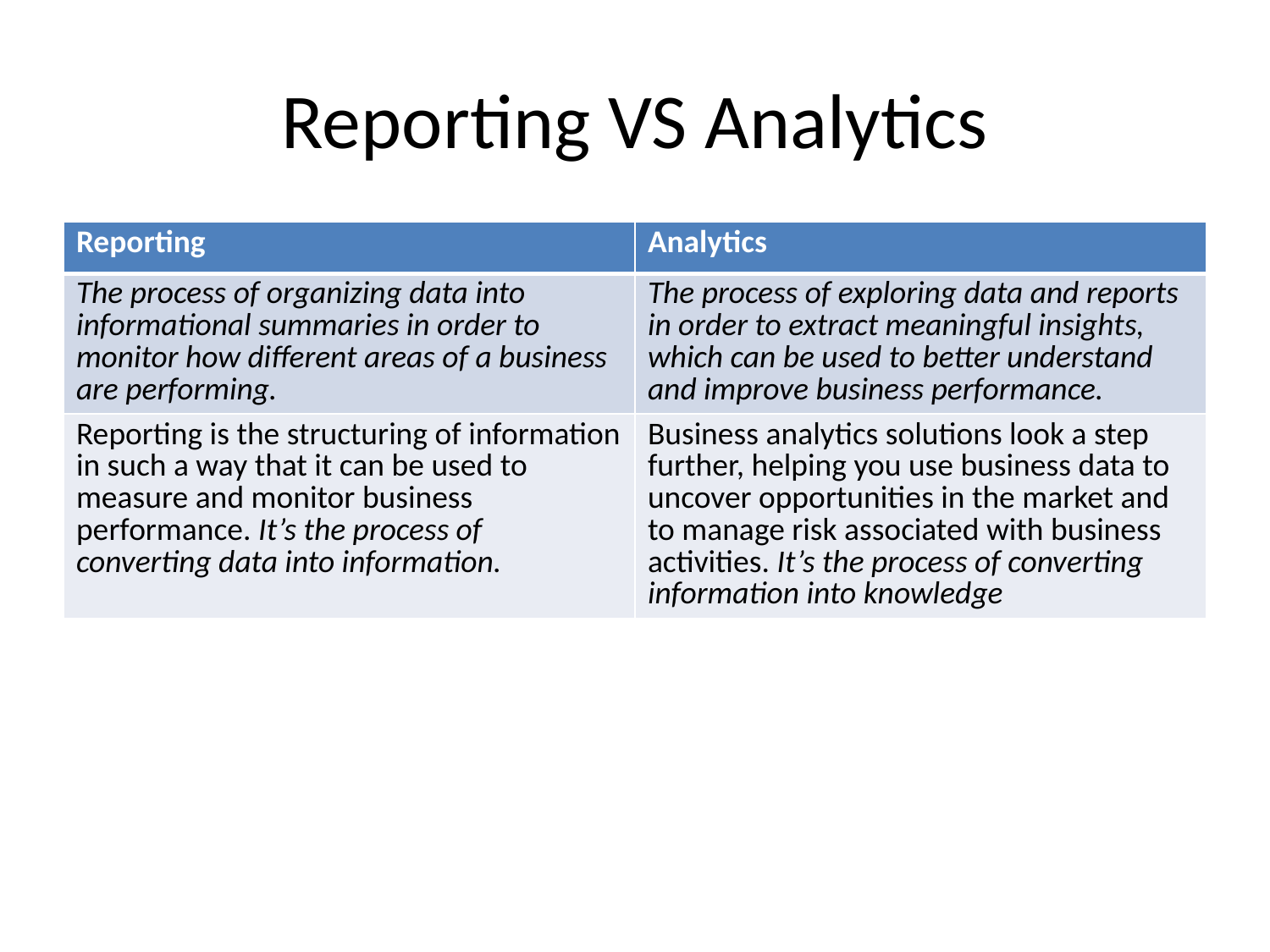

# Reporting VS Analytics
| Reporting | Analytics |
| --- | --- |
| The process of organizing data into informational summaries in order to monitor how different areas of a business are performing. | The process of exploring data and reports in order to extract meaningful insights, which can be used to better understand and improve business performance. |
| Reporting is the structuring of information in such a way that it can be used to measure and monitor business performance. It’s the process of converting data into information. | Business analytics solutions look a step further, helping you use business data to uncover opportunities in the market and to manage risk associated with business activities. It’s the process of converting information into knowledge |